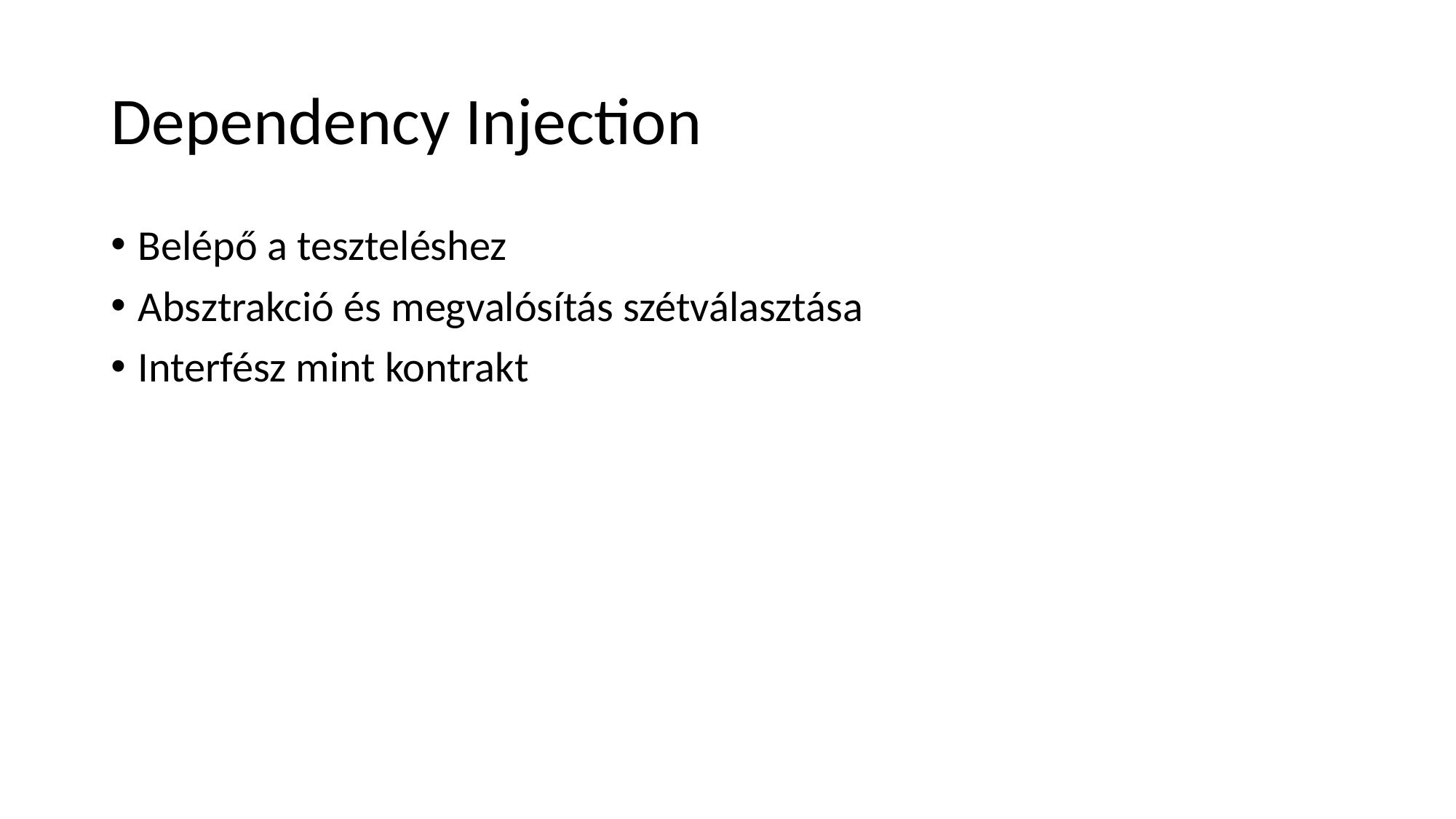

# Dependency Injection
Belépő a teszteléshez
Absztrakció és megvalósítás szétválasztása
Interfész mint kontrakt